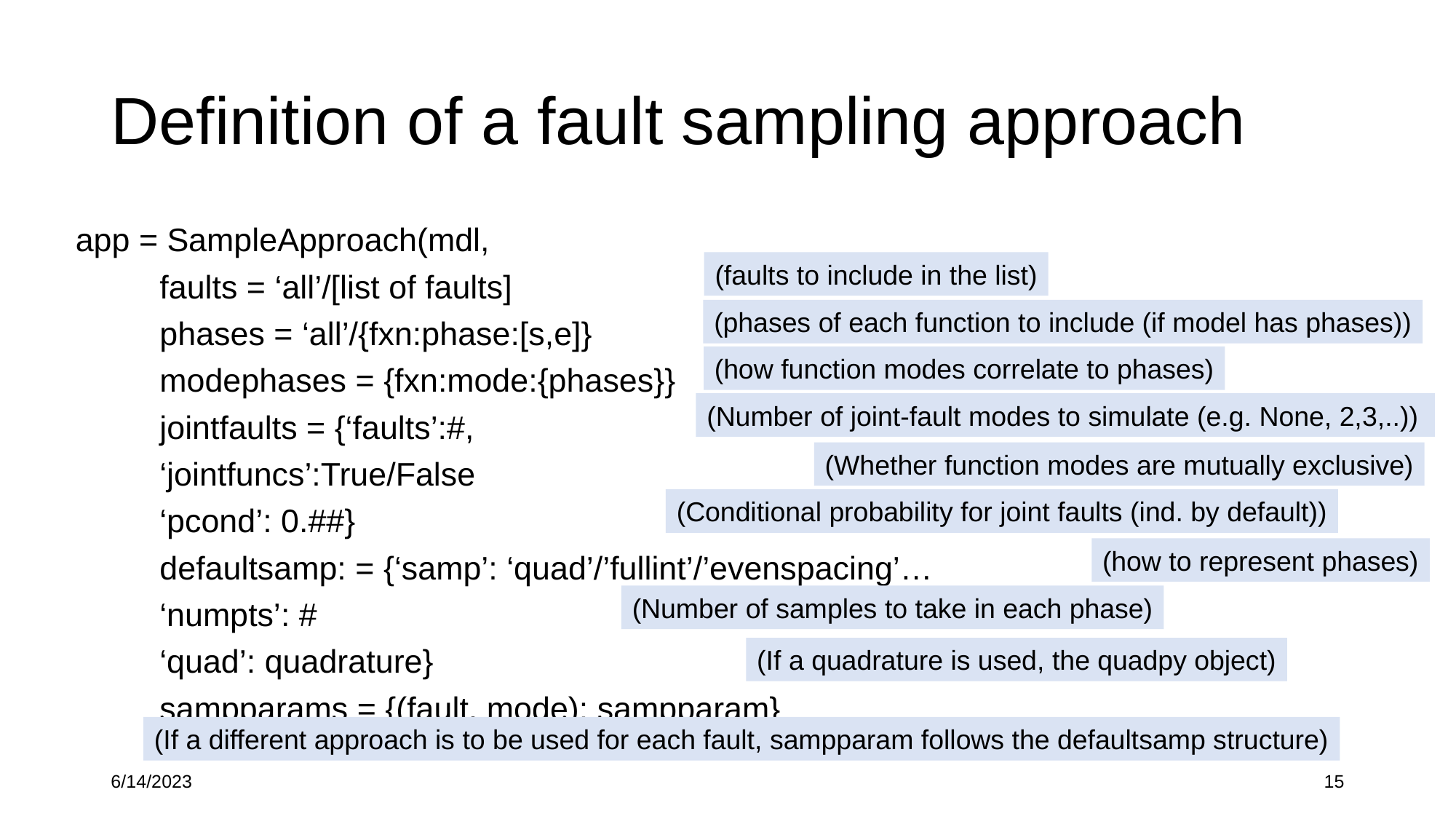

# Definition of a fault sampling approach
app = SampleApproach(mdl,
	faults = ‘all’/[list of faults]
	phases = ‘all’/{fxn:phase:[s,e]}
	modephases = {fxn:mode:{phases}}
	jointfaults = {‘faults’:#,
			‘jointfuncs’:True/False
			‘pcond’: 0.##}
	defaultsamp: = {‘samp’: ‘quad’/’fullint’/’evenspacing’…
			‘numpts’: #
			‘quad’: quadrature}
	sampparams = {(fault, mode): sampparam}
(faults to include in the list)
(phases of each function to include (if model has phases))
(how function modes correlate to phases)
(Number of joint-fault modes to simulate (e.g. None, 2,3,..))
(Whether function modes are mutually exclusive)
(Conditional probability for joint faults (ind. by default))
(how to represent phases)
(Number of samples to take in each phase)
(If a quadrature is used, the quadpy object)
(If a different approach is to be used for each fault, sampparam follows the defaultsamp structure)
6/14/2023
15